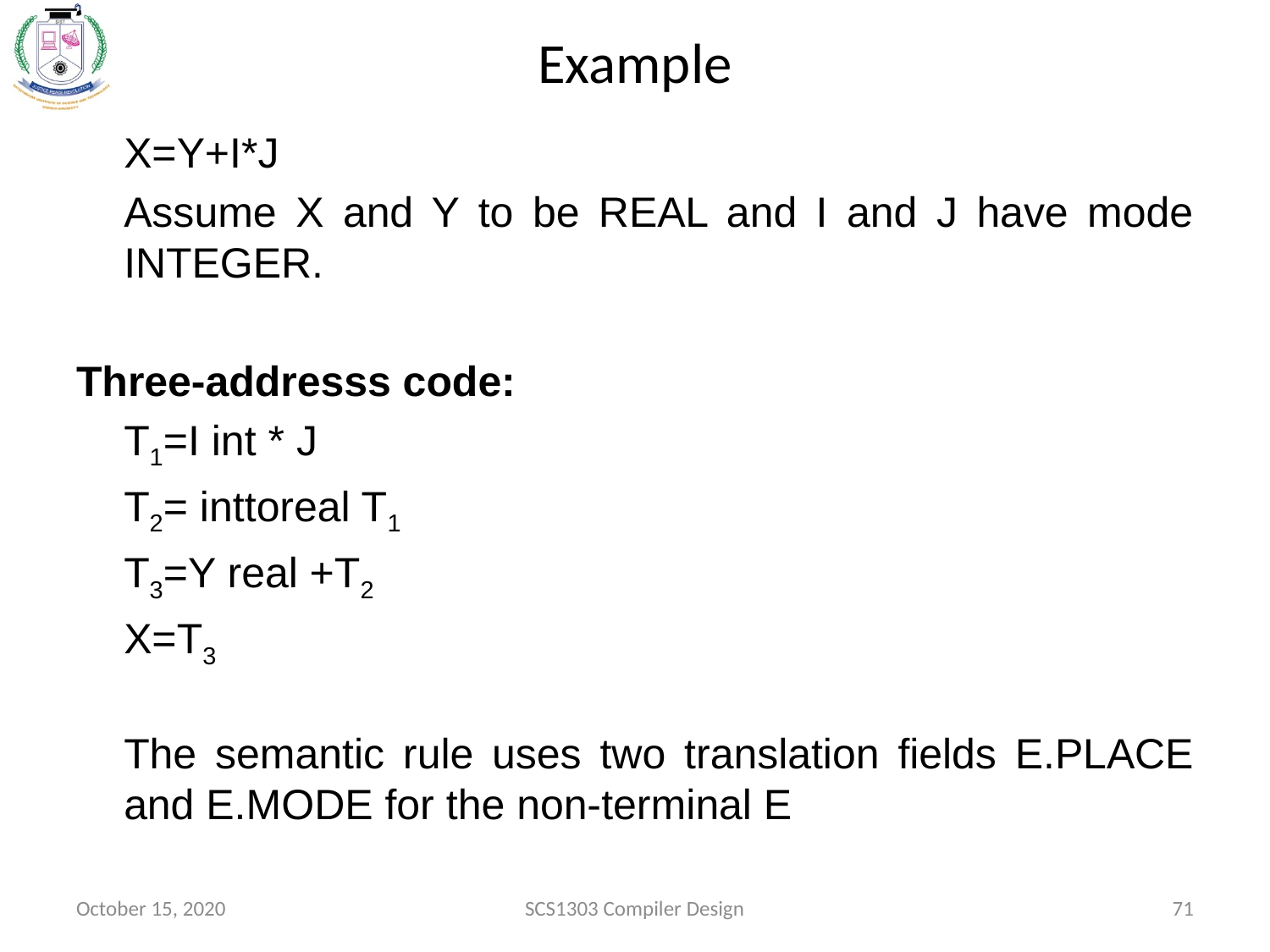

# Example
	X=Y+I*J
	Assume X and Y to be REAL and I and J have mode INTEGER.

Three-addresss code:
	T1=I int * J
	T2= inttoreal T1
	T3=Y real +T2
	X=T3

	The semantic rule uses two translation fields E.PLACE and E.MODE for the non-terminal E
October 15, 2020
SCS1303 Compiler Design
71